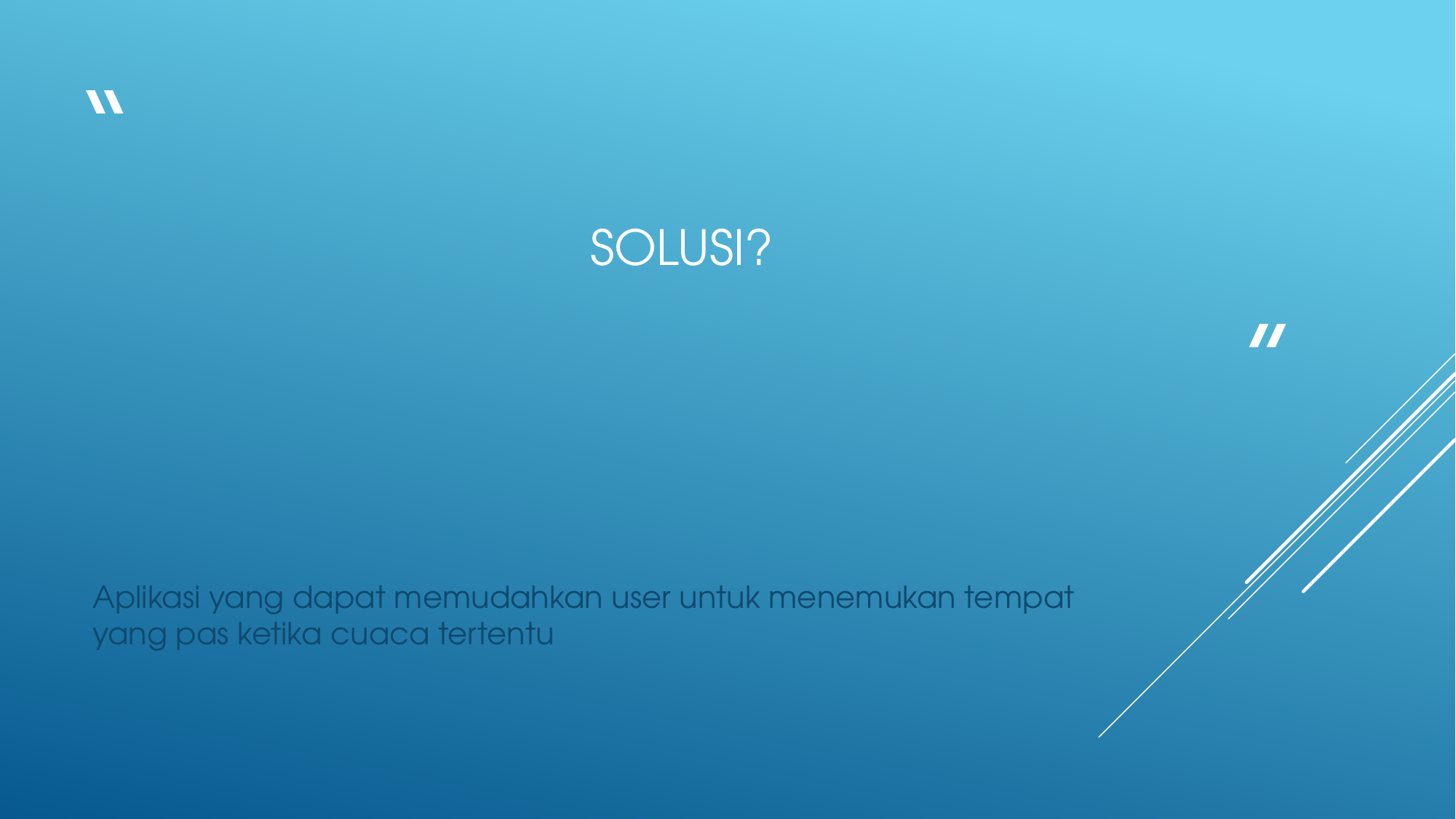

# Solusi?

Aplikasi yang dapat memudahkan user untuk menemukan tempat yang pas ketika cuaca tertentu